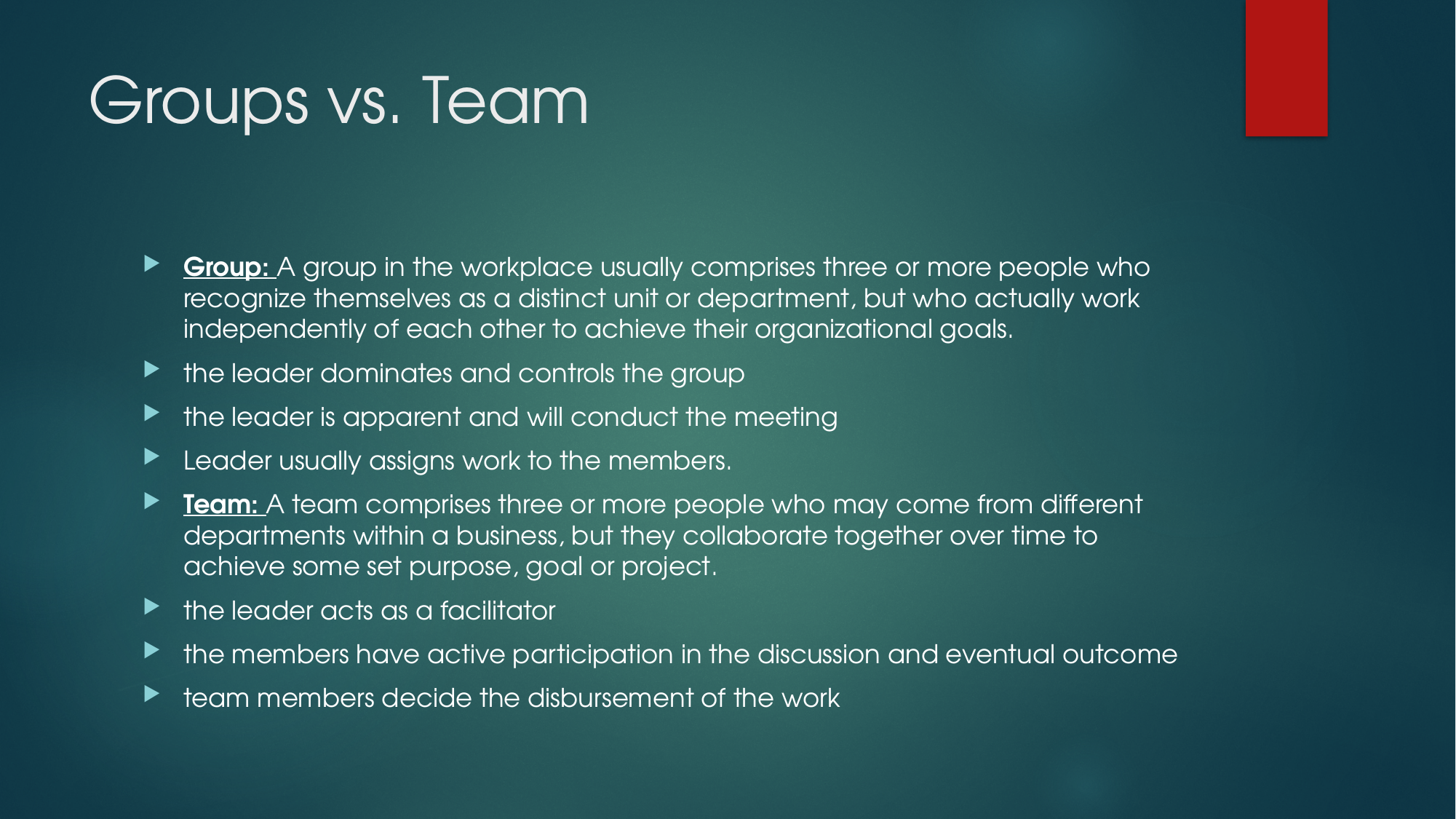

# Groups vs. Team
Group: A group in the workplace usually comprises three or more people who recognize themselves as a distinct unit or department, but who actually work independently of each other to achieve their organizational goals.
the leader dominates and controls the group
the leader is apparent and will conduct the meeting
Leader usually assigns work to the members.
Team: A team comprises three or more people who may come from different departments within a business, but they collaborate together over time to achieve some set purpose, goal or project.
the leader acts as a facilitator
the members have active participation in the discussion and eventual outcome
team members decide the disbursement of the work